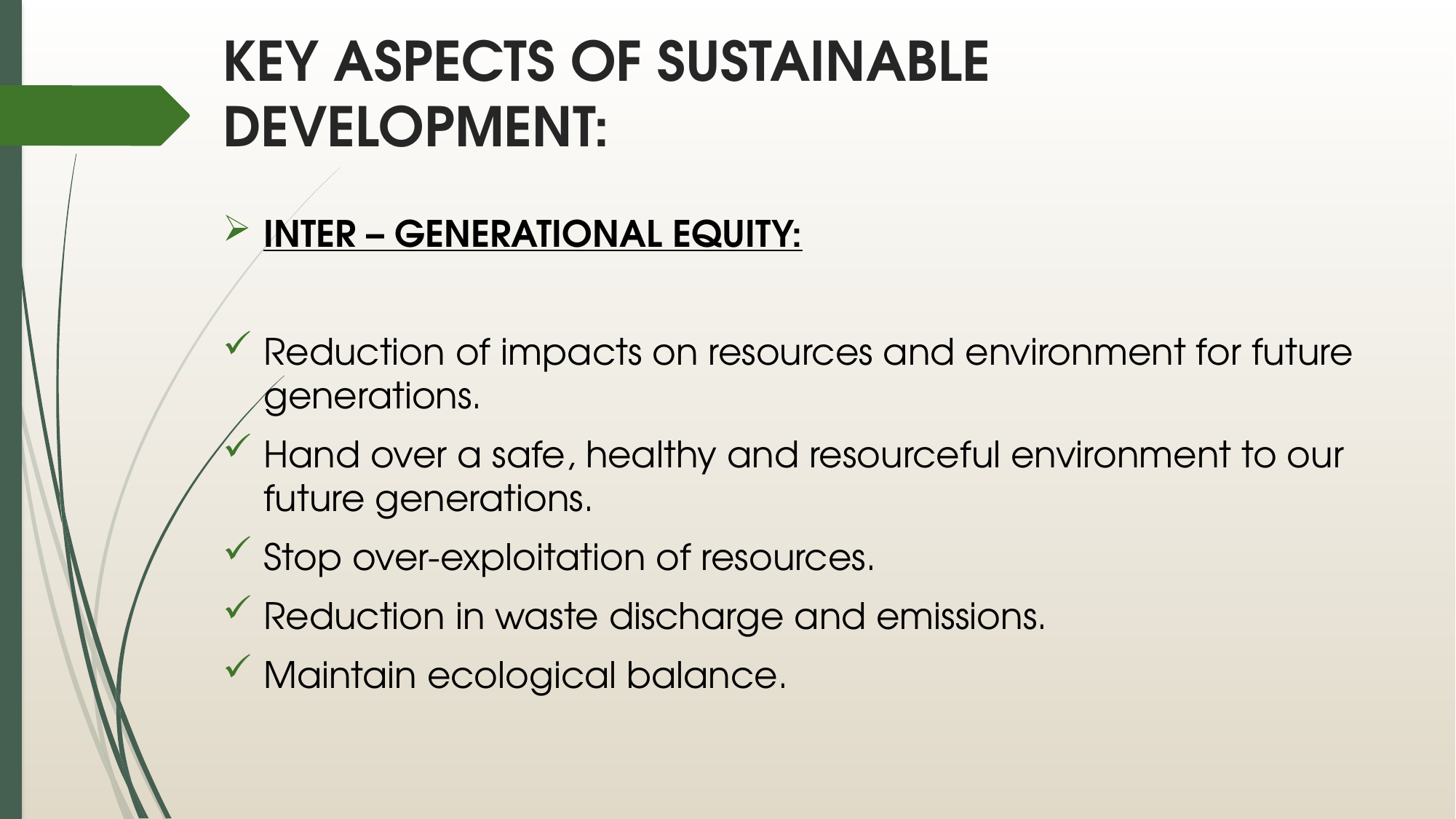

# KEY ASPECTS OF SUSTAINABLE DEVELOPMENT:
INTER – GENERATIONAL EQUITY:

Reduction of impacts on resources and environment for future generations.
Hand over a safe, healthy and resourceful environment to our future generations.
Stop over-exploitation of resources.
Reduction in waste discharge and emissions.
Maintain ecological balance.